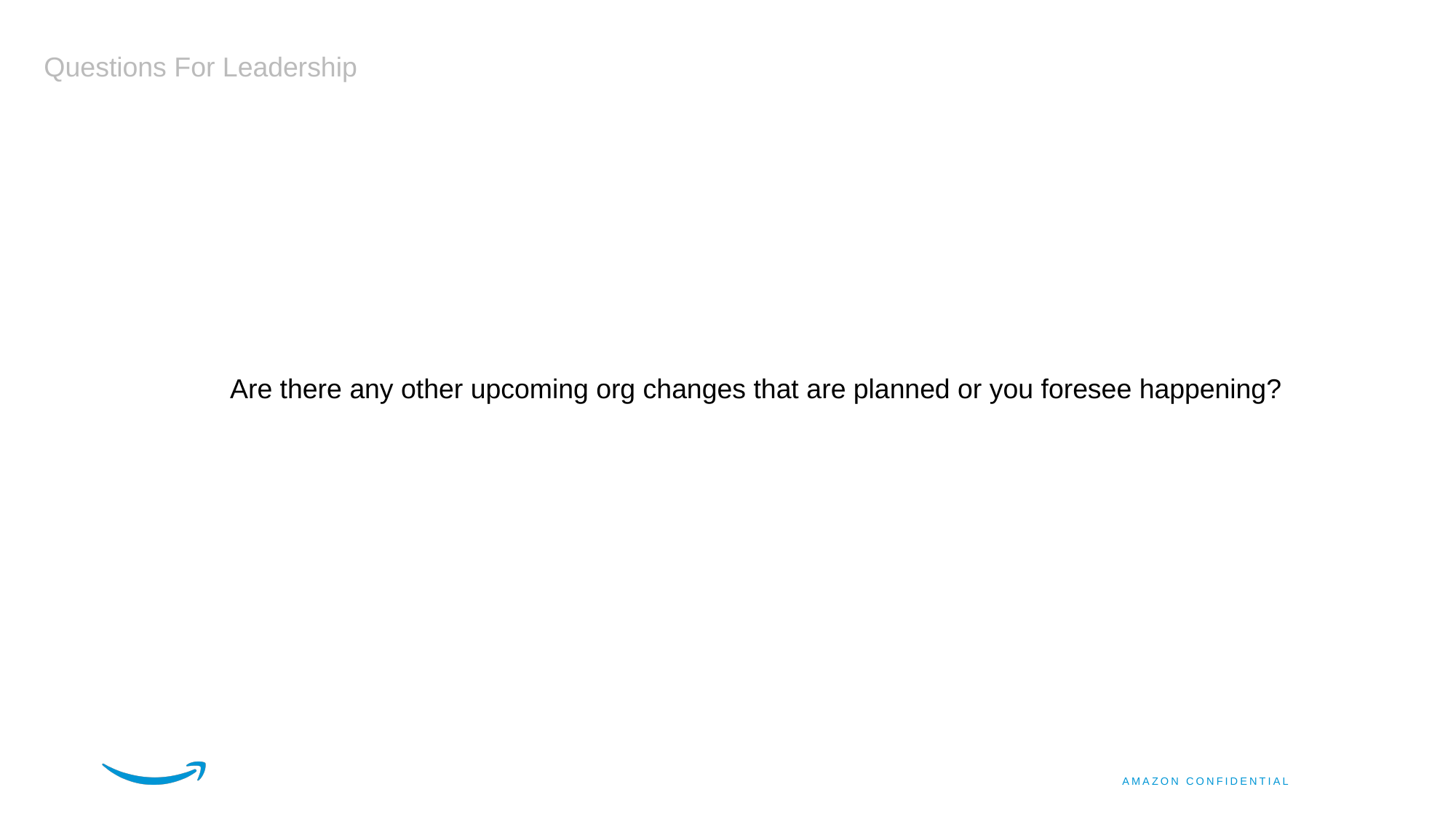

Questions For Leadership
Are there any other upcoming org changes that are planned or you foresee happening?
12
AMAZON CONFIDENTIAL